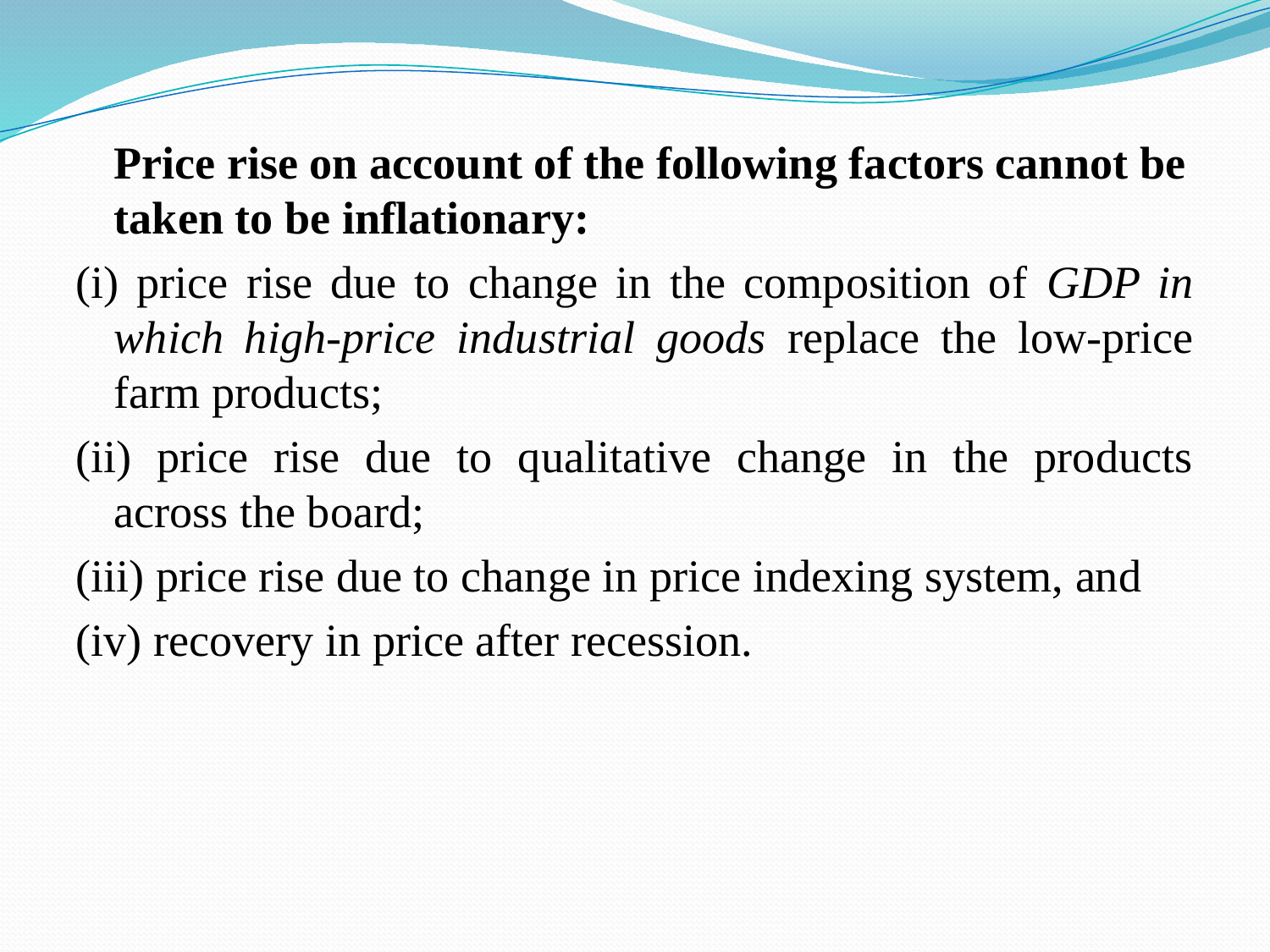

Price rise on account of the following factors cannot be taken to be inflationary:
(i) price rise due to change in the composition of GDP in which high-price industrial goods replace the low-price farm products;
(ii) price rise due to qualitative change in the products across the board;
(iii) price rise due to change in price indexing system, and
(iv) recovery in price after recession.